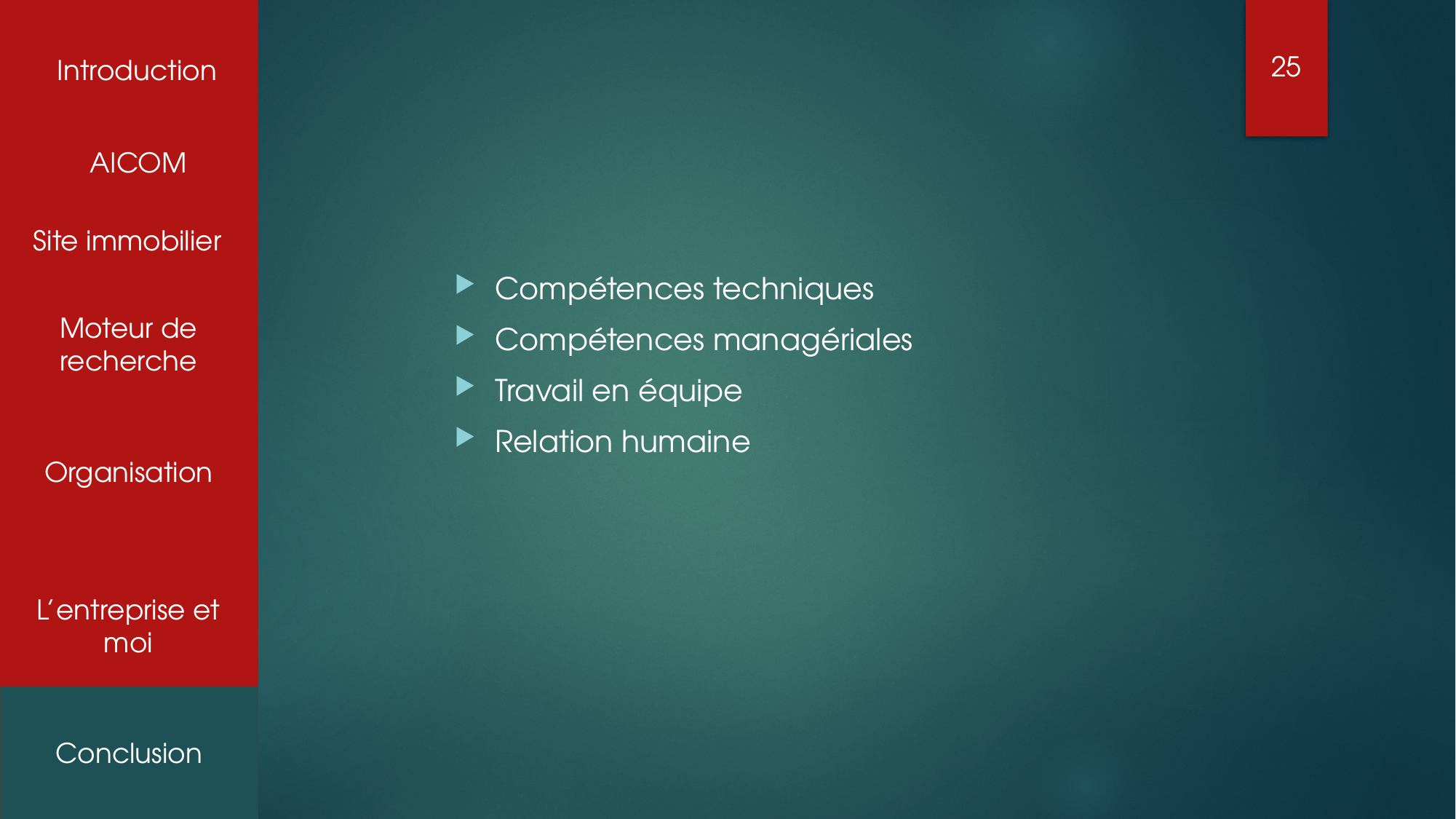

Introduction
25
AICOM
Site immobilier
Compétences techniques
Compétences managériales
Travail en équipe
Relation humaine
Moteur de recherche
Organisation
L’entreprise et moi
Conclusion